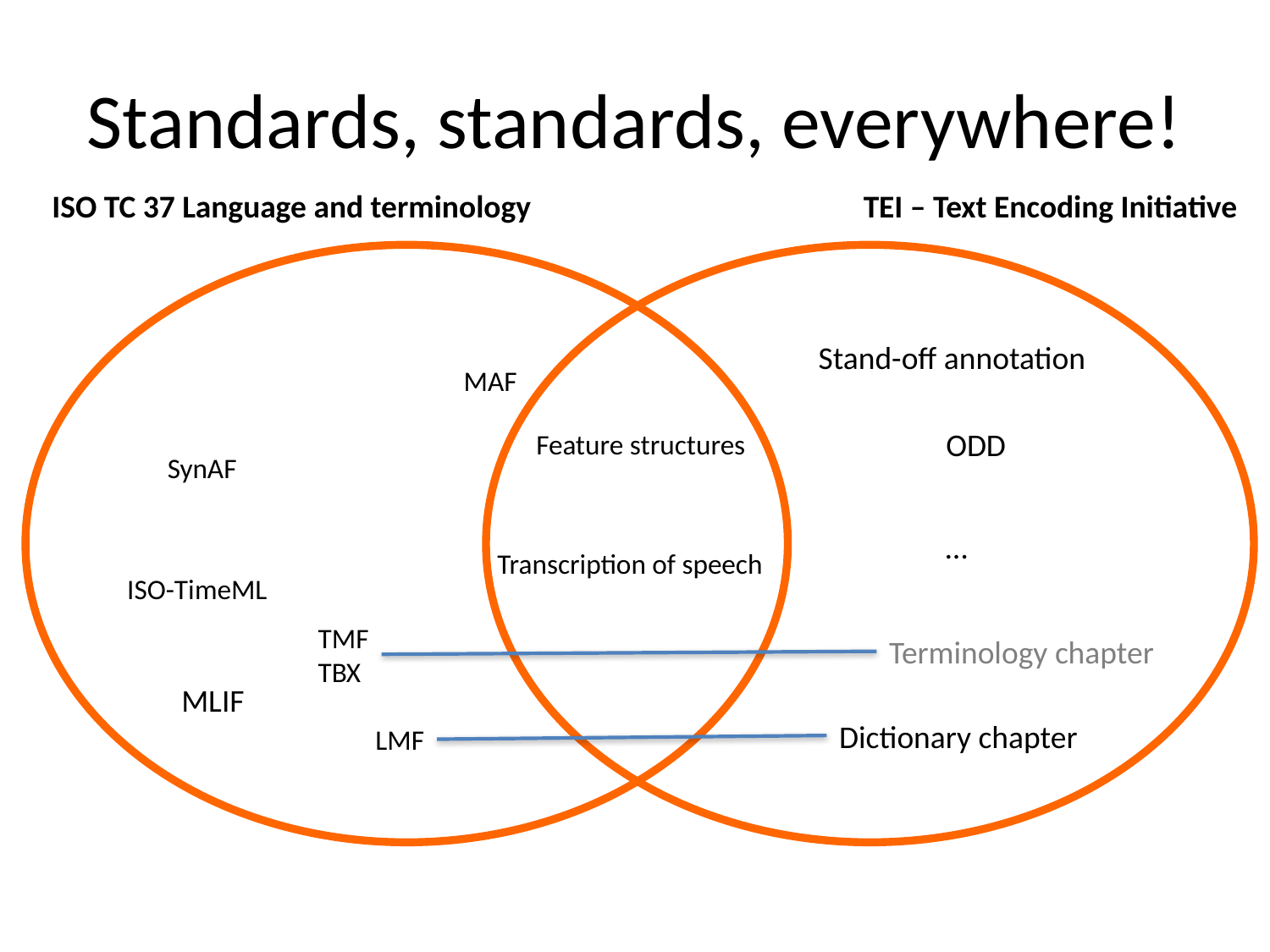

# Standards, standards, everywhere!
ISO TC 37 Language and terminology
TEI – Text Encoding Initiative

Stand-off annotation
MAF
ODD
Feature structures
SynAF
…
Transcription of speech
ISO-TimeML
TMF
TBX
Terminology chapter
MLIF
Dictionary chapter
LMF